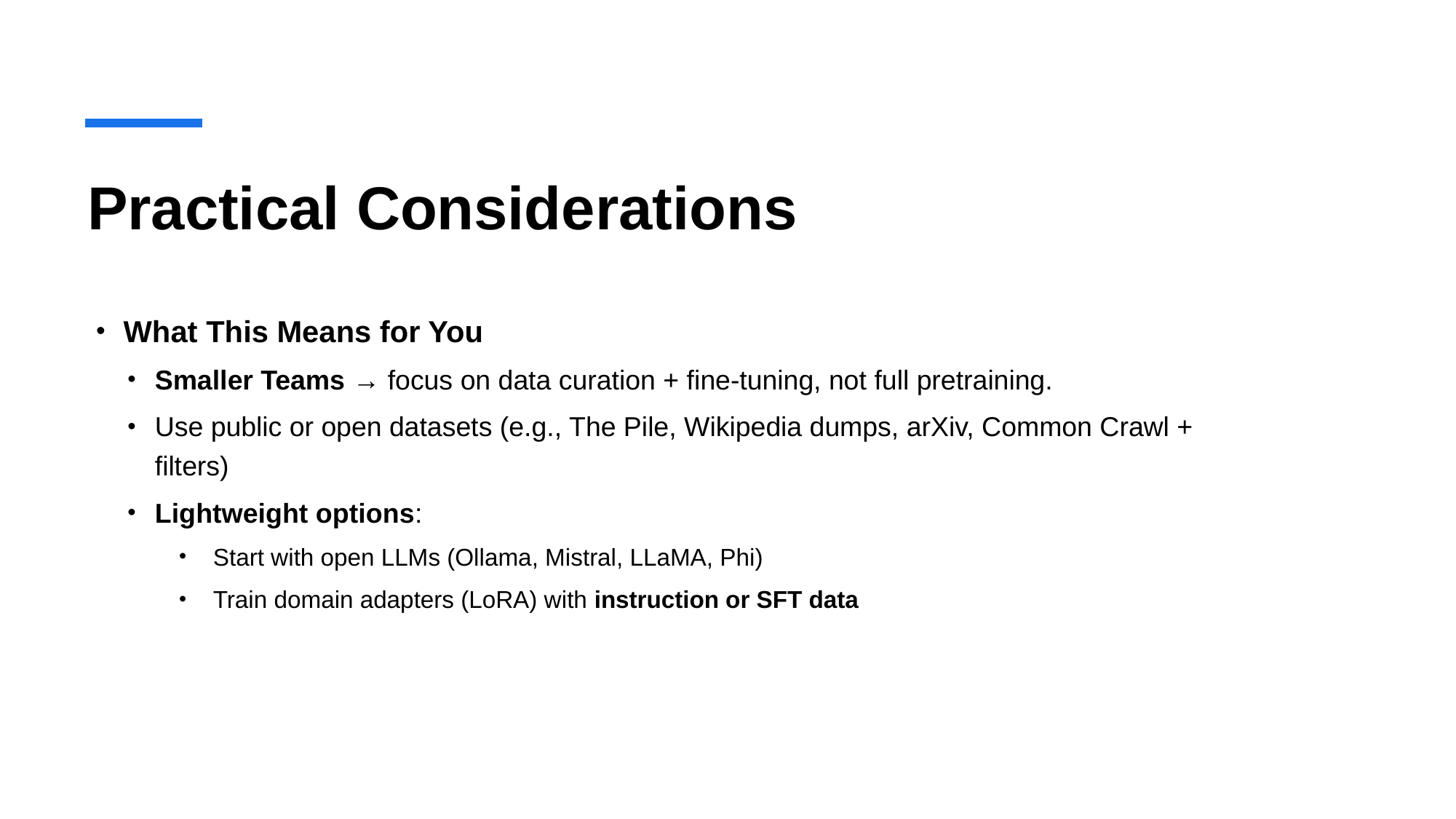

# Practical Considerations
What This Means for You
Smaller Teams → focus on data curation + fine-tuning, not full pretraining.
Use public or open datasets (e.g., The Pile, Wikipedia dumps, arXiv, Common Crawl + filters)
Lightweight options:
Start with open LLMs (Ollama, Mistral, LLaMA, Phi)
Train domain adapters (LoRA) with instruction or SFT data